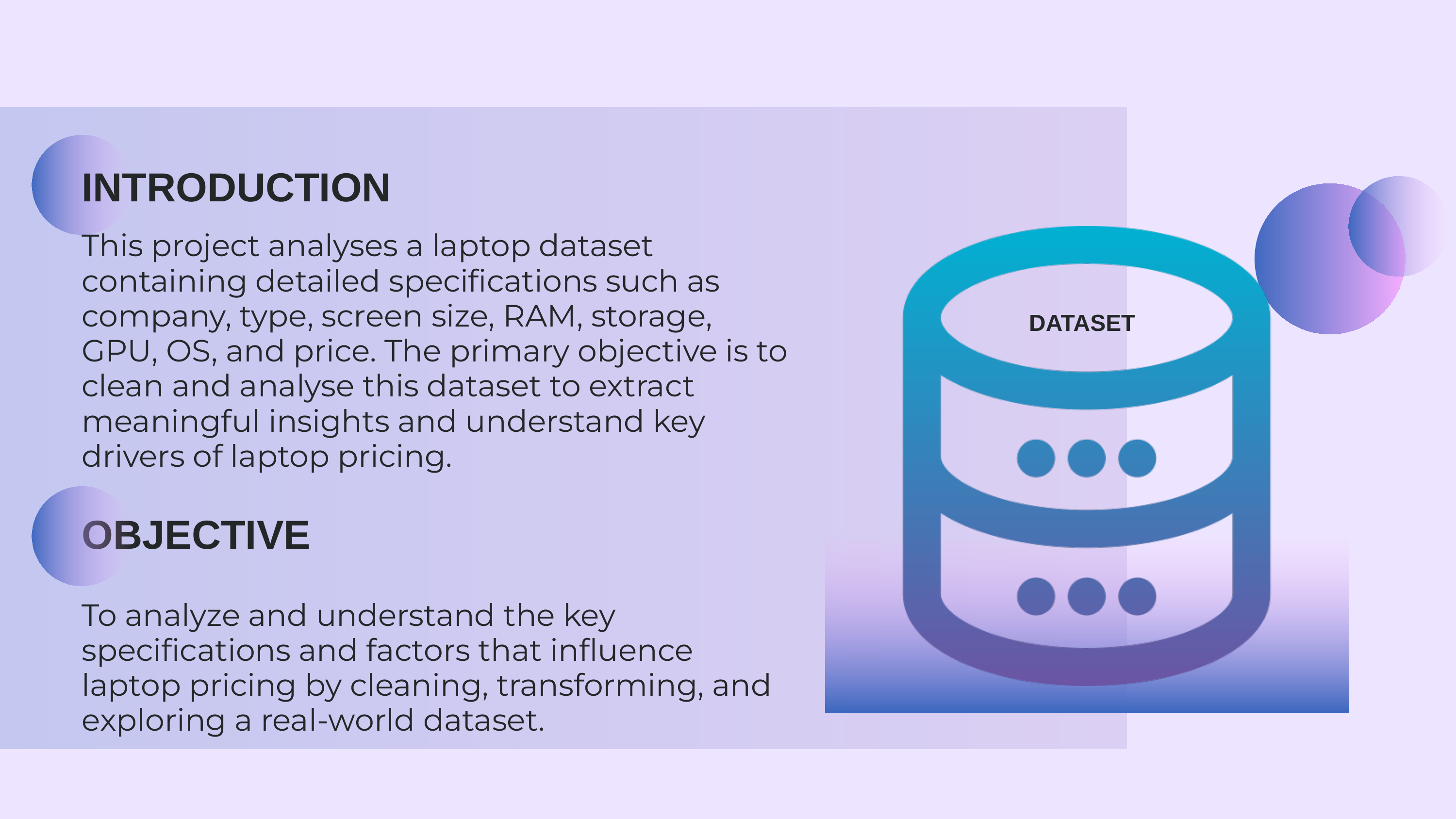

INTRODUCTION

This project analyses a laptop dataset containing detailed specifications such as company, type, screen size, RAM, storage, GPU, OS, and price. The primary objective is to clean and analyse this dataset to extract meaningful insights and understand key drivers of laptop pricing.
DATASET

OBJECTIVE

To analyze and understand the key specifications and factors that influence laptop pricing by cleaning, transforming, and exploring a real-world dataset.